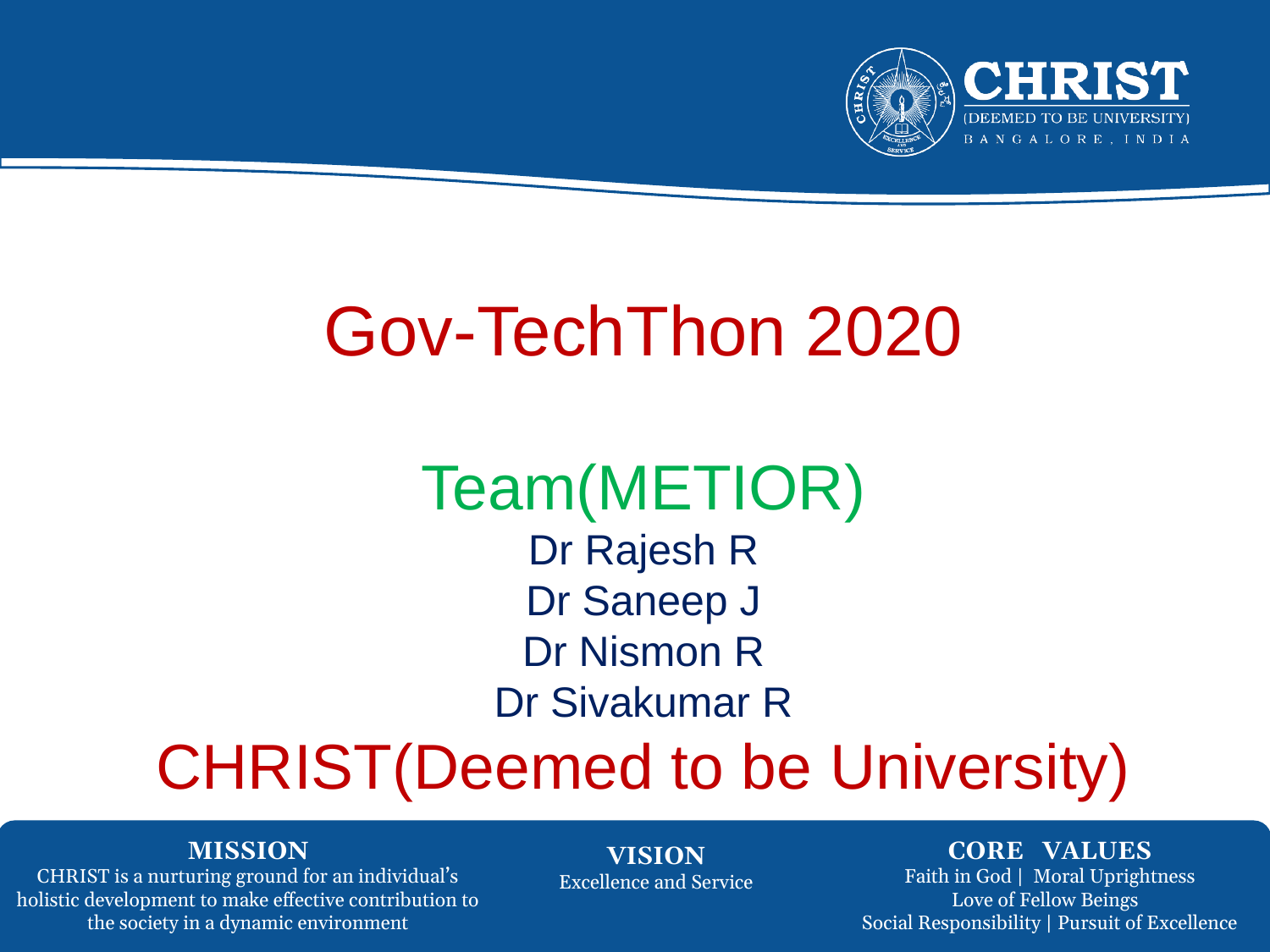

# Gov-TechThon 2020 Team(METIOR) Dr Rajesh R Dr Saneep J Dr Nismon R Dr Sivakumar R CHRIST(Deemed to be University)